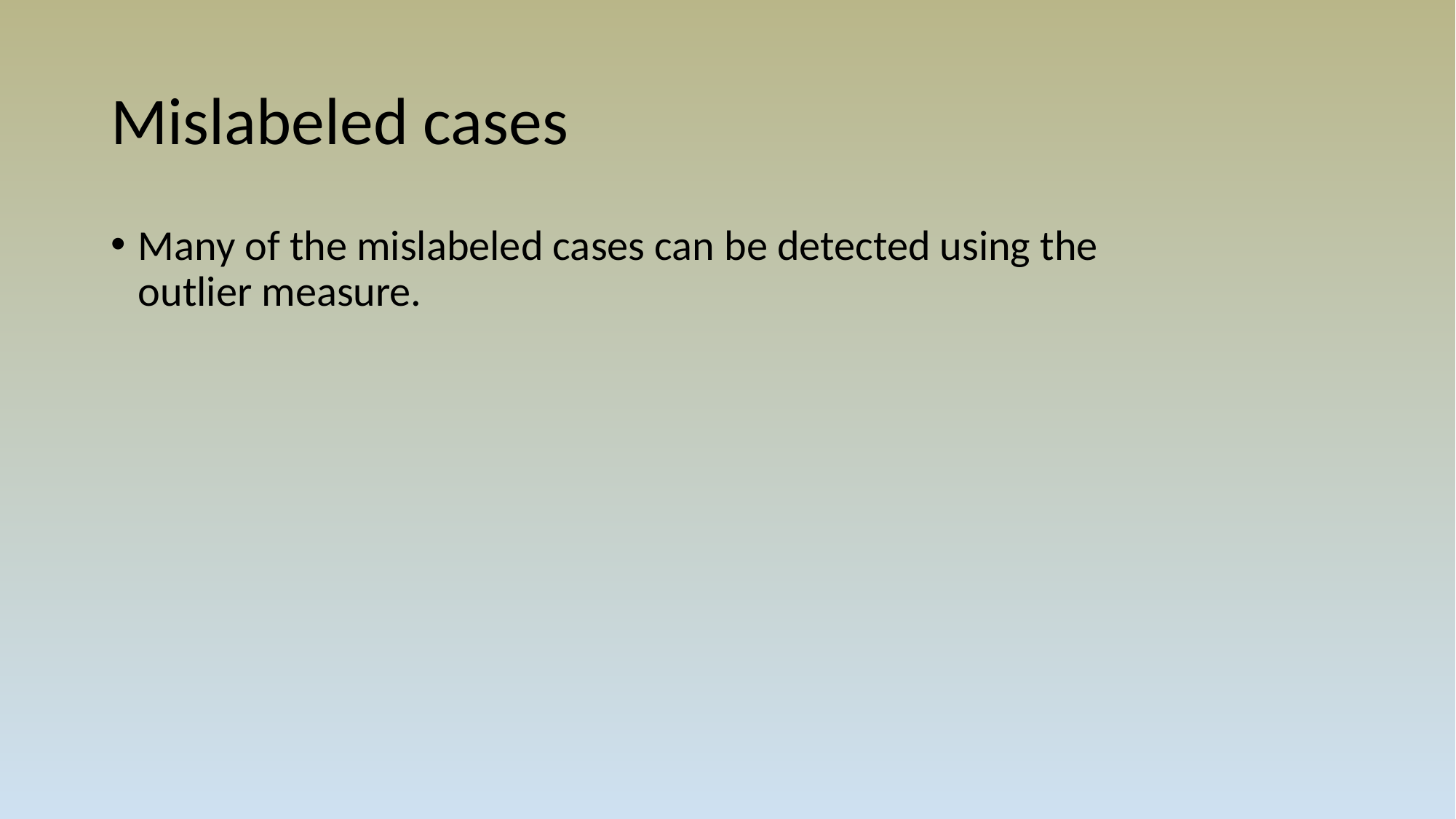

# Mislabeled cases
Many of the mislabeled cases can be detected using the
outlier measure.